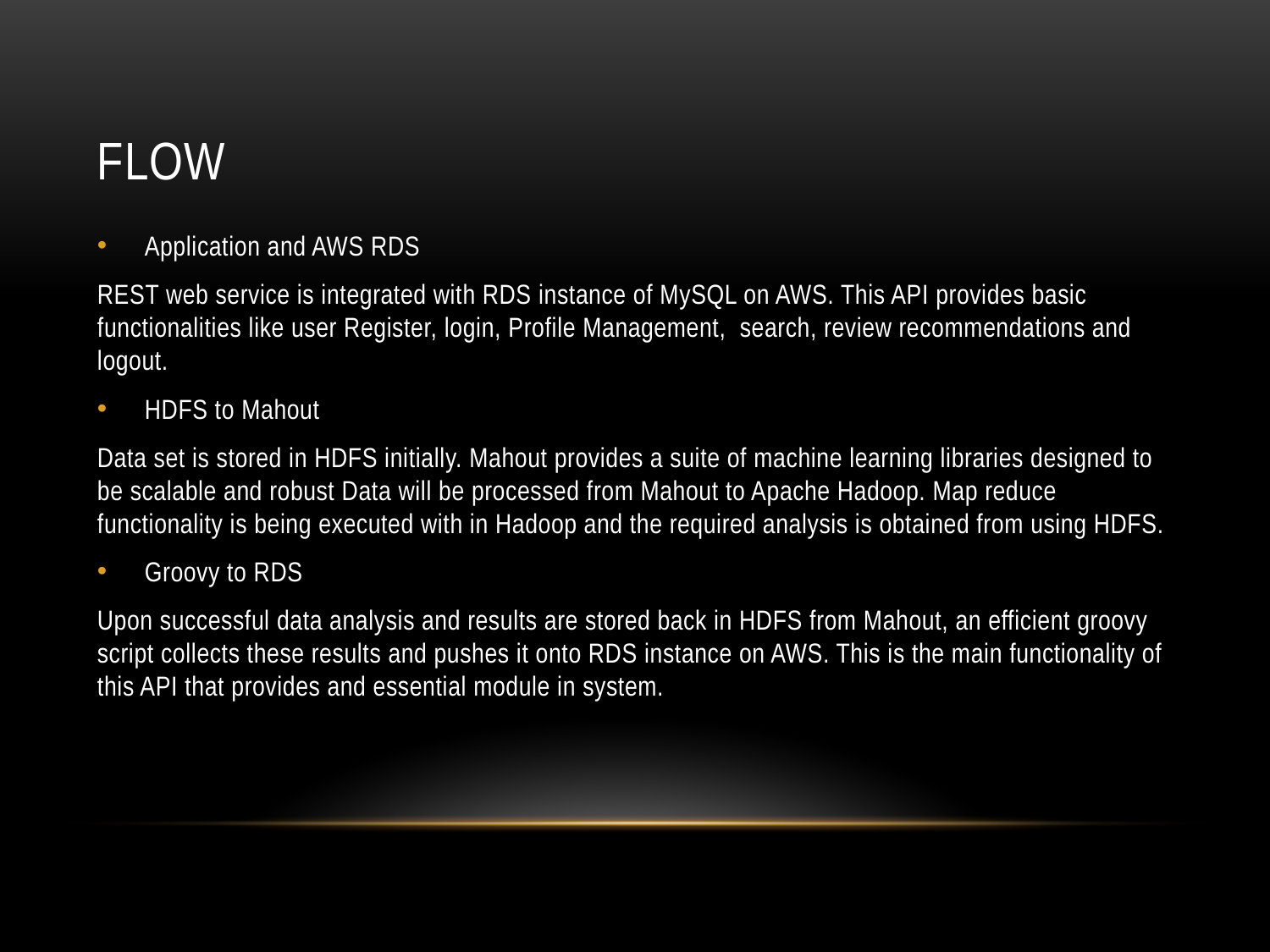

# Flow
Application and AWS RDS
REST web service is integrated with RDS instance of MySQL on AWS. This API provides basic functionalities like user Register, login, Profile Management,  search, review recommendations and logout.
HDFS to Mahout
Data set is stored in HDFS initially. Mahout provides a suite of machine learning libraries designed to be scalable and robust Data will be processed from Mahout to Apache Hadoop. Map reduce functionality is being executed with in Hadoop and the required analysis is obtained from using HDFS.
Groovy to RDS
Upon successful data analysis and results are stored back in HDFS from Mahout, an efficient groovy script collects these results and pushes it onto RDS instance on AWS. This is the main functionality of this API that provides and essential module in system.